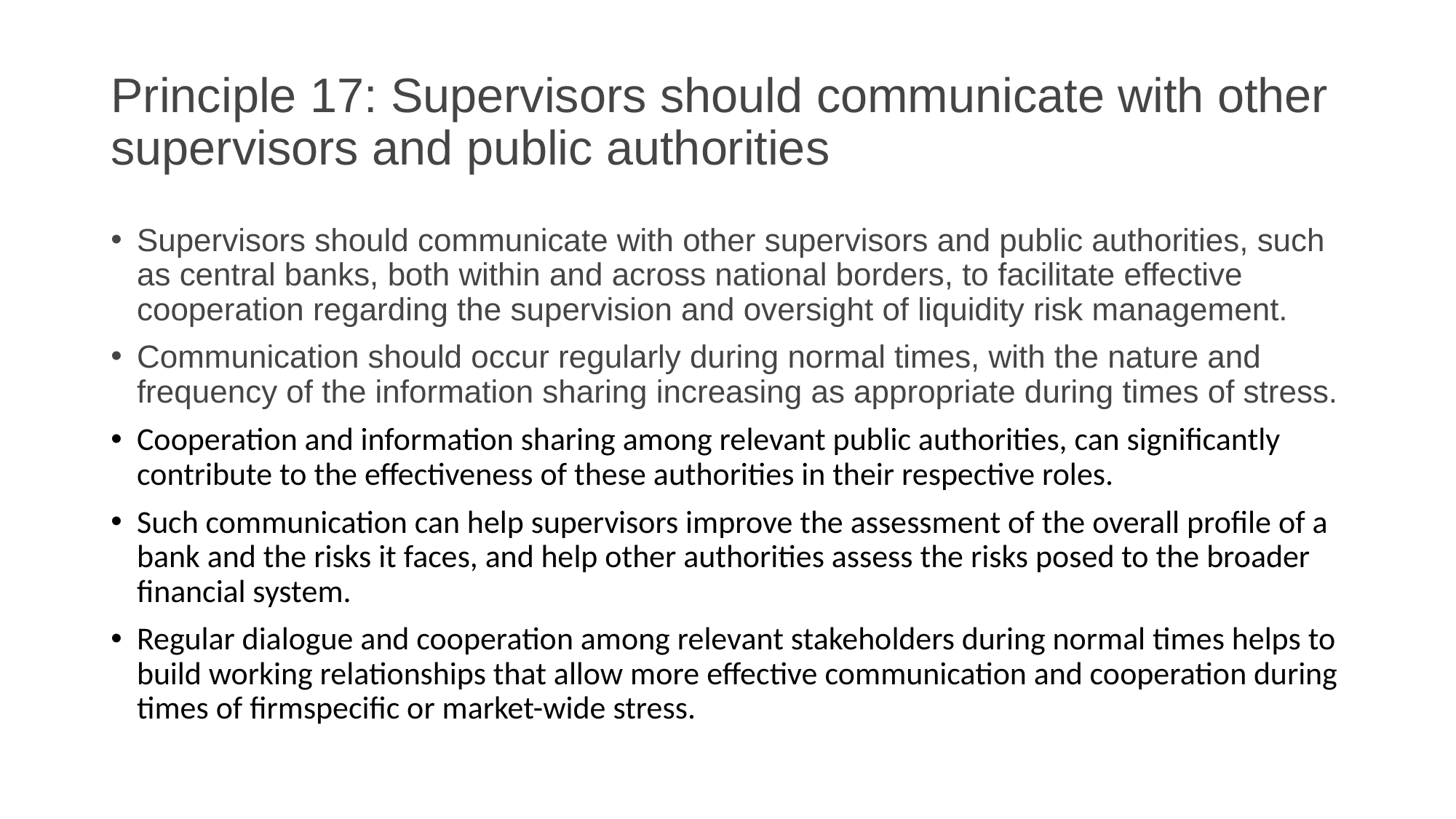

# Principle 17: Supervisors should communicate with other supervisors and public authorities
Supervisors should communicate with other supervisors and public authorities, such as central banks, both within and across national borders, to facilitate effective cooperation regarding the supervision and oversight of liquidity risk management.
Communication should occur regularly during normal times, with the nature and frequency of the information sharing increasing as appropriate during times of stress.
Cooperation and information sharing among relevant public authorities, can significantly contribute to the effectiveness of these authorities in their respective roles.
Such communication can help supervisors improve the assessment of the overall profile of a bank and the risks it faces, and help other authorities assess the risks posed to the broader financial system.
Regular dialogue and cooperation among relevant stakeholders during normal times helps to build working relationships that allow more effective communication and cooperation during times of firmspecific or market-wide stress.